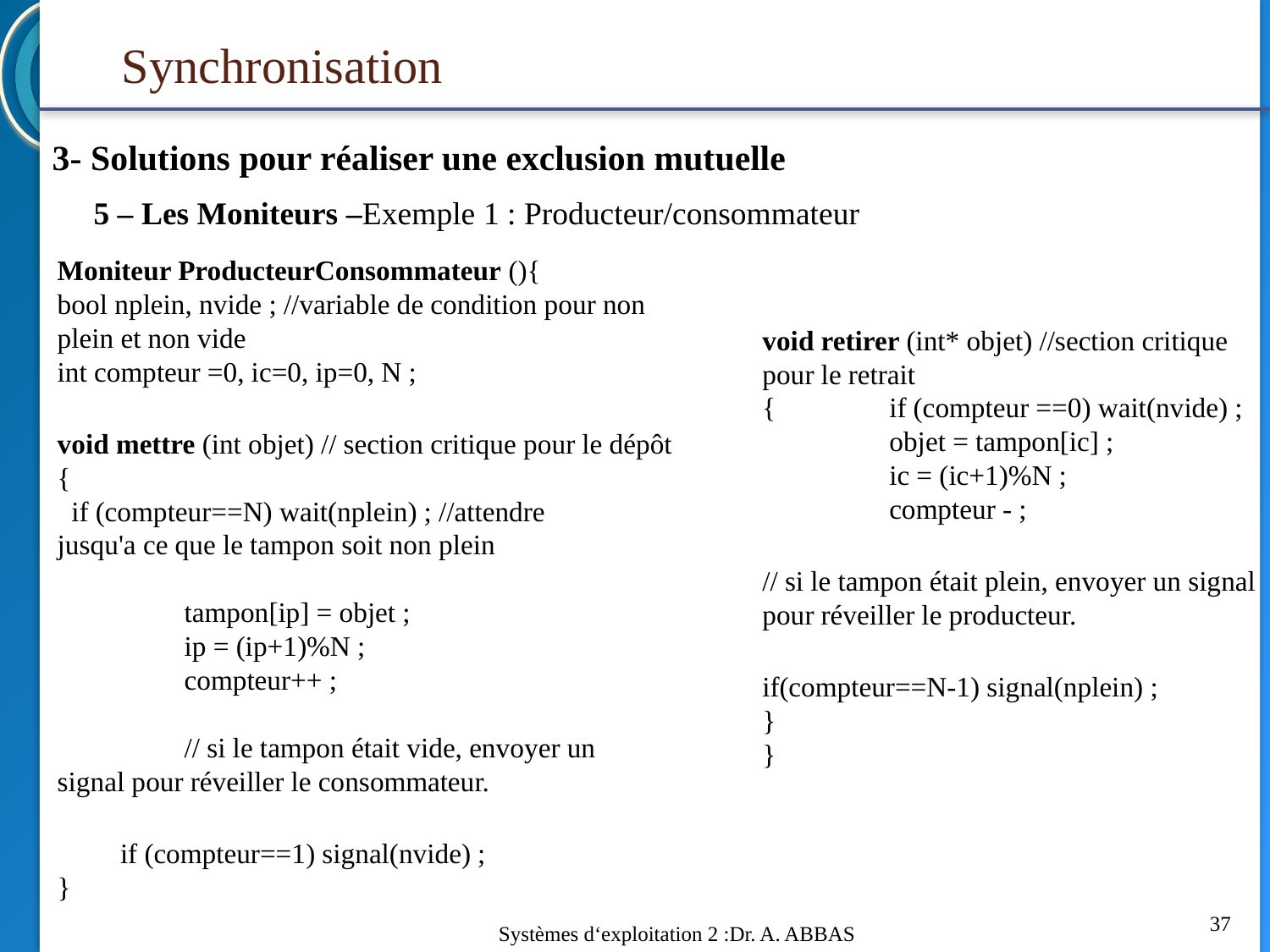

Synchronisation
3- Solutions pour réaliser une exclusion mutuelle
5 – Les Moniteurs –Exemple 1 : Producteur/consommateur
Moniteur ProducteurConsommateur (){
bool nplein, nvide ; //variable de condition pour non plein et non vide
int compteur =0, ic=0, ip=0, N ;

void mettre (int objet) // section critique pour le dépôt
{
  if (compteur==N) wait(nplein) ; //attendre   	jusqu'a ce que le tampon soit non plein

	tampon[ip] = objet ;
	ip = (ip+1)%N ;
	compteur++ ;

	// si le tampon était vide, envoyer un 	signal pour réveiller le consommateur.

         if (compteur==1) signal(nvide) ;
}
void retirer (int* objet) //section critique pour le retrait
{ 	if (compteur ==0) wait(nvide) ;
	objet = tampon[ic] ;
	ic = (ic+1)%N ;
	compteur - ;

// si le tampon était plein, envoyer un signal pour réveiller le producteur.

if(compteur==N-1) signal(nplein) ;
}
}
37
Systèmes d‘exploitation 2 :Dr. A. ABBAS